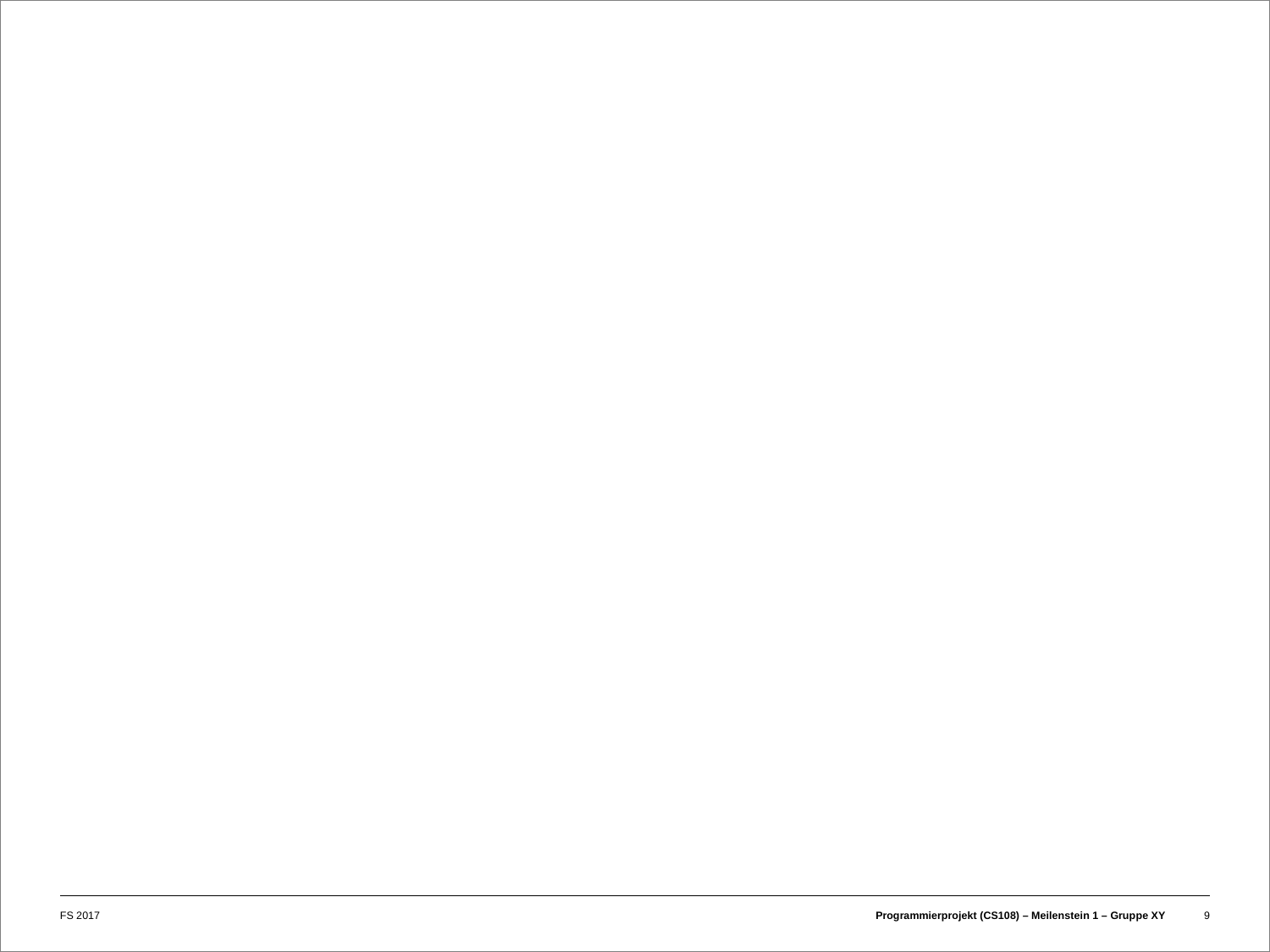

#

FS 2017
Programmierprojekt (CS108) – Meilenstein 1 – Gruppe XY
9